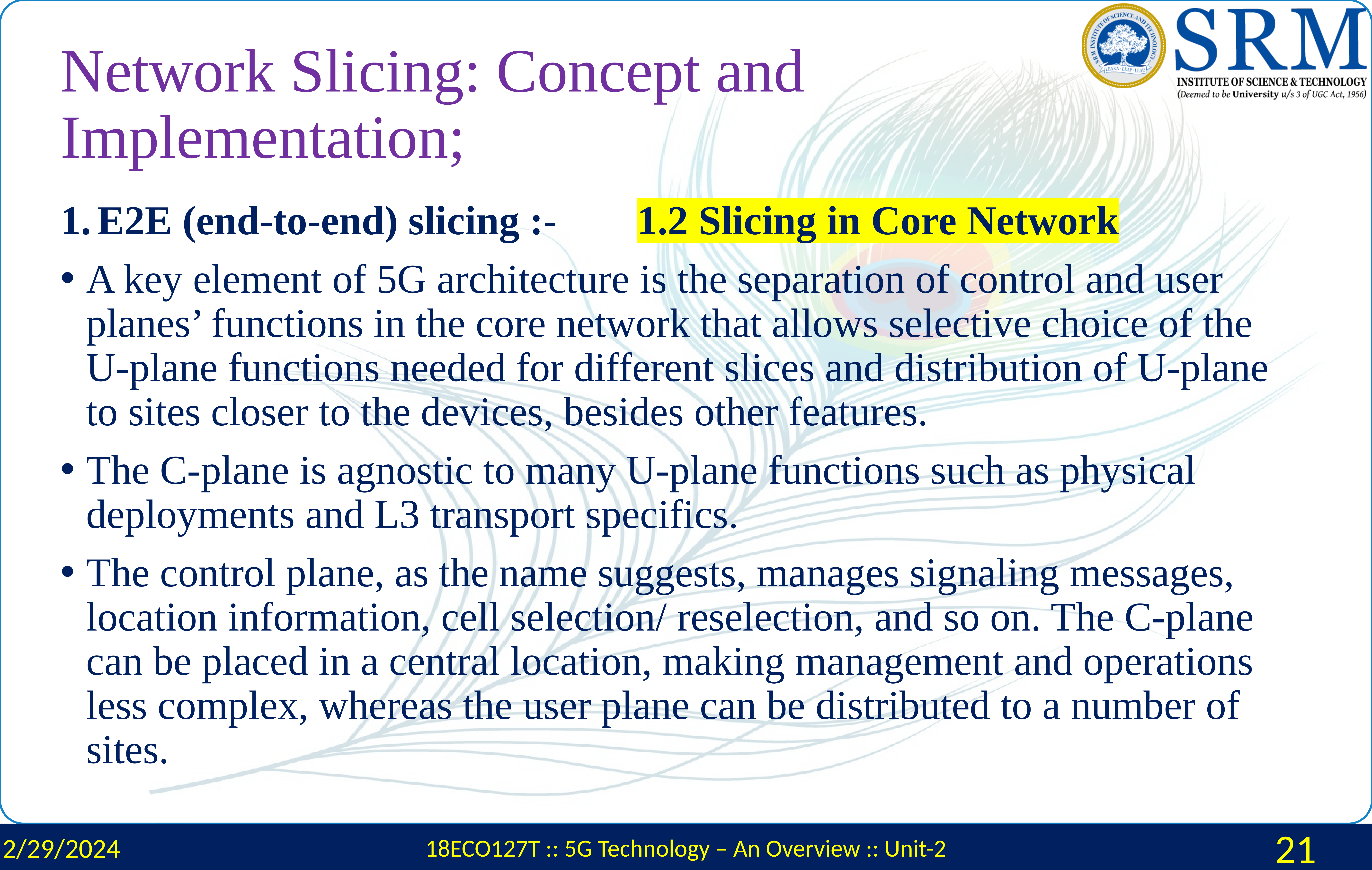

# Network Slicing: Concept and Implementation;
E2E (end-to-end) slicing :-   		1.2 Slicing in Core Network
A key element of 5G architecture is the separation of control and user planes’ functions in the core network that allows selective choice of the U-plane functions needed for different slices and distribution of U-plane to sites closer to the devices, besides other features.
The C-plane is agnostic to many U-plane functions such as physical deployments and L3 transport specifics.
The control plane, as the name suggests, manages signaling messages, location information, cell selection/ reselection, and so on. The C-plane can be placed in a central location, making management and operations less complex, whereas the user plane can be distributed to a number of sites.
2/29/2024
18ECO127T :: 5G Technology – An Overview :: Unit-2
21